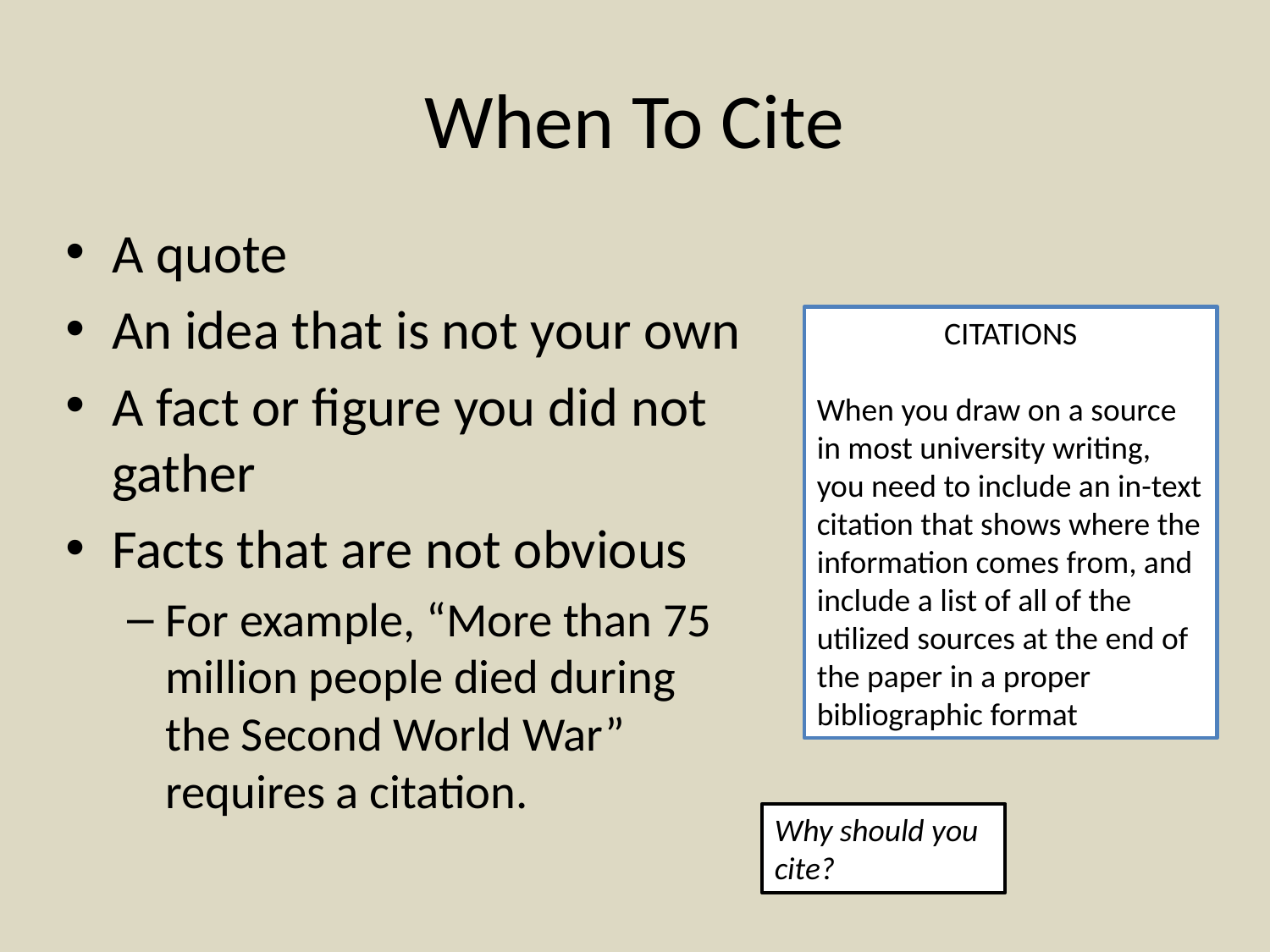

# When To Cite
A quote
An idea that is not your own
A fact or figure you did not gather
Facts that are not obvious
For example, “More than 75 million people died during the Second World War” requires a citation.
CITATIONS

When you draw on a source in most university writing, you need to include an in-text citation that shows where the information comes from, and include a list of all of the utilized sources at the end of the paper in a proper bibliographic format
Why should you cite?